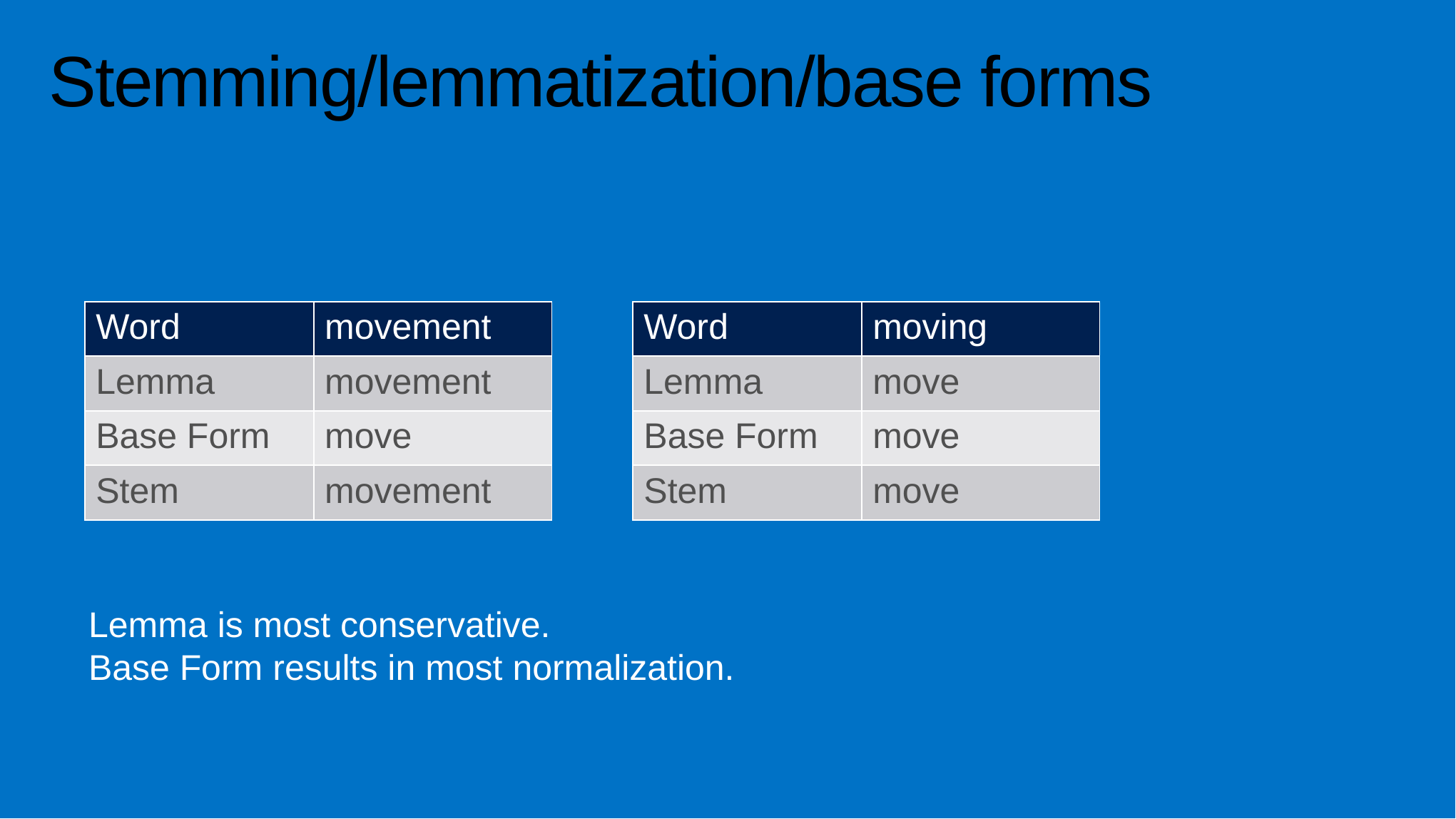

# Stemming/lemmatization/base forms
| Word | movement |
| --- | --- |
| Lemma | movement |
| Base Form | move |
| Stem | movement |
| Word | moving |
| --- | --- |
| Lemma | move |
| Base Form | move |
| Stem | move |
Lemma is most conservative.
Base Form results in most normalization.